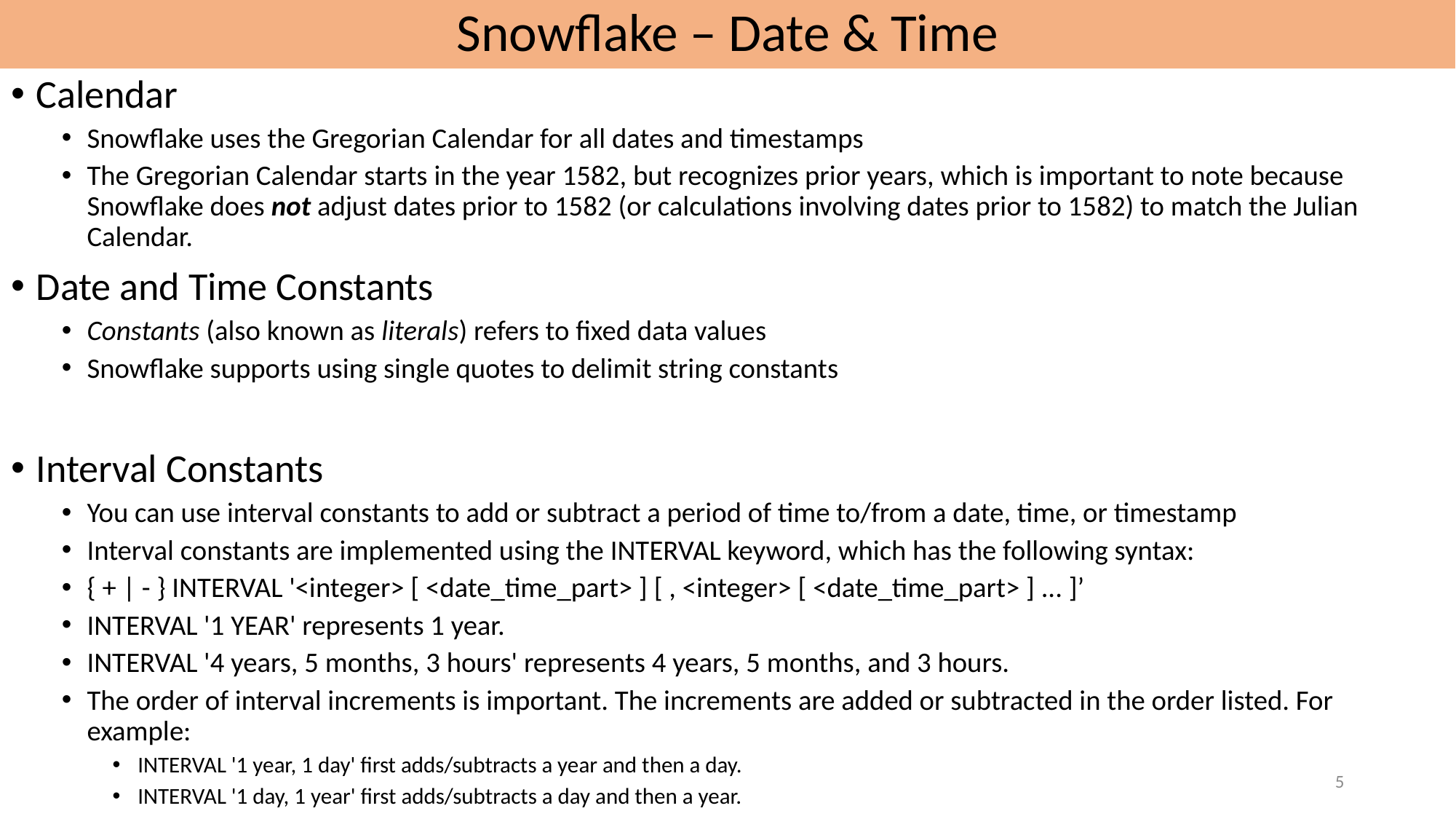

# Snowflake – Date & Time
Calendar
Snowflake uses the Gregorian Calendar for all dates and timestamps
The Gregorian Calendar starts in the year 1582, but recognizes prior years, which is important to note because Snowflake does not adjust dates prior to 1582 (or calculations involving dates prior to 1582) to match the Julian Calendar.
Date and Time Constants
Constants (also known as literals) refers to fixed data values
Snowflake supports using single quotes to delimit string constants

Interval Constants
You can use interval constants to add or subtract a period of time to/from a date, time, or timestamp
Interval constants are implemented using the INTERVAL keyword, which has the following syntax:
{ + | - } INTERVAL '<integer> [ <date_time_part> ] [ , <integer> [ <date_time_part> ] ... ]’
INTERVAL '1 YEAR' represents 1 year.
INTERVAL '4 years, 5 months, 3 hours' represents 4 years, 5 months, and 3 hours.
The order of interval increments is important. The increments are added or subtracted in the order listed. For example:
INTERVAL '1 year, 1 day' first adds/subtracts a year and then a day.
INTERVAL '1 day, 1 year' first adds/subtracts a day and then a year.
5